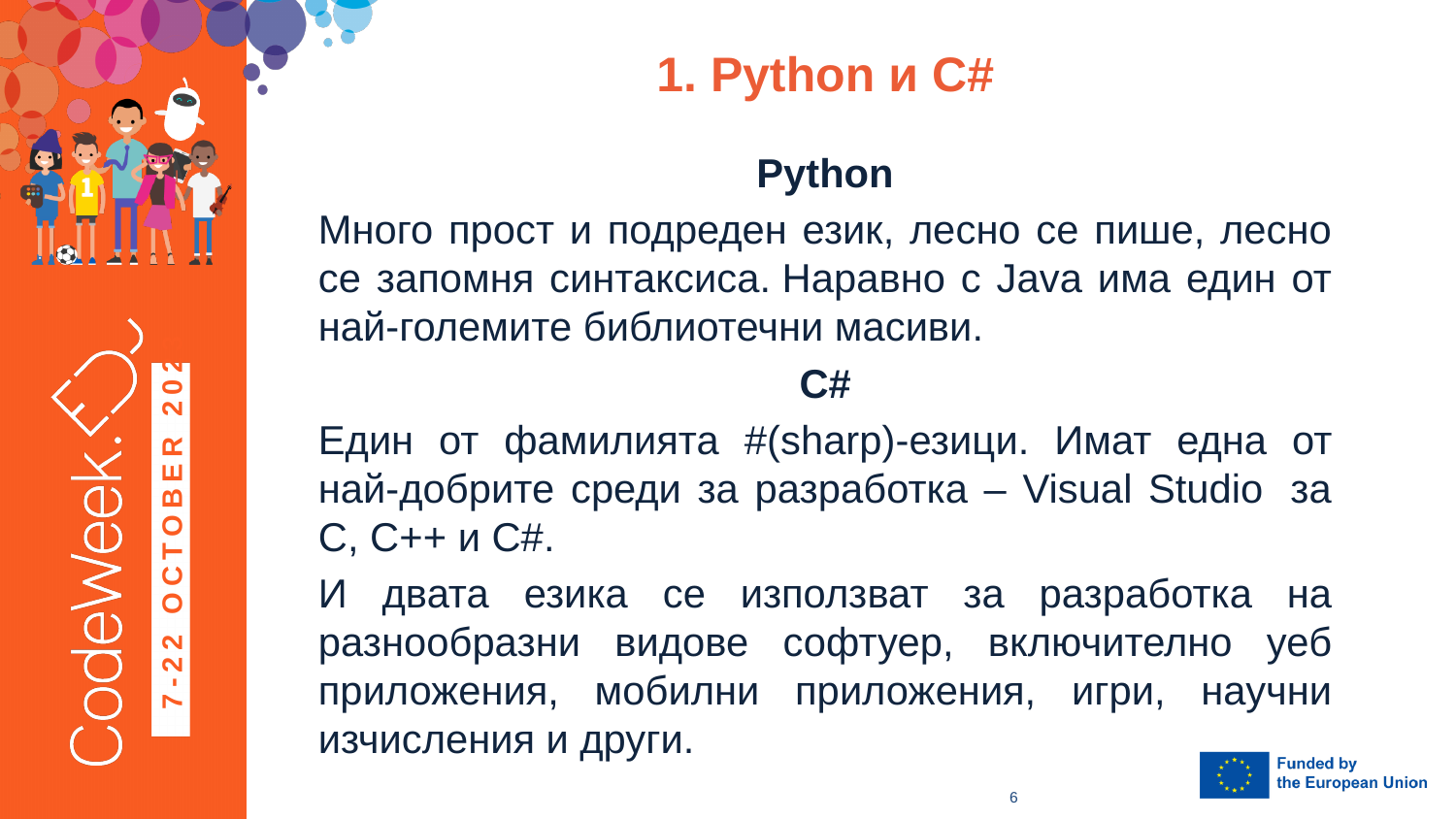

# 1. Python и C#
Python
Много прост и подреден език, лесно се пише, лесно се запомня синтаксиса. Наравно с Java има един от най-големите библиотечни масиви.
C#
Един от фамилията #(sharp)-езици. Имат една от най-добрите среди за разработка – Visual Studio  за С, С++ и С#.
И двата езика се използват за разработка на разнообразни видове софтуер, включително уеб приложения, мобилни приложения, игри, научни изчисления и други.
6